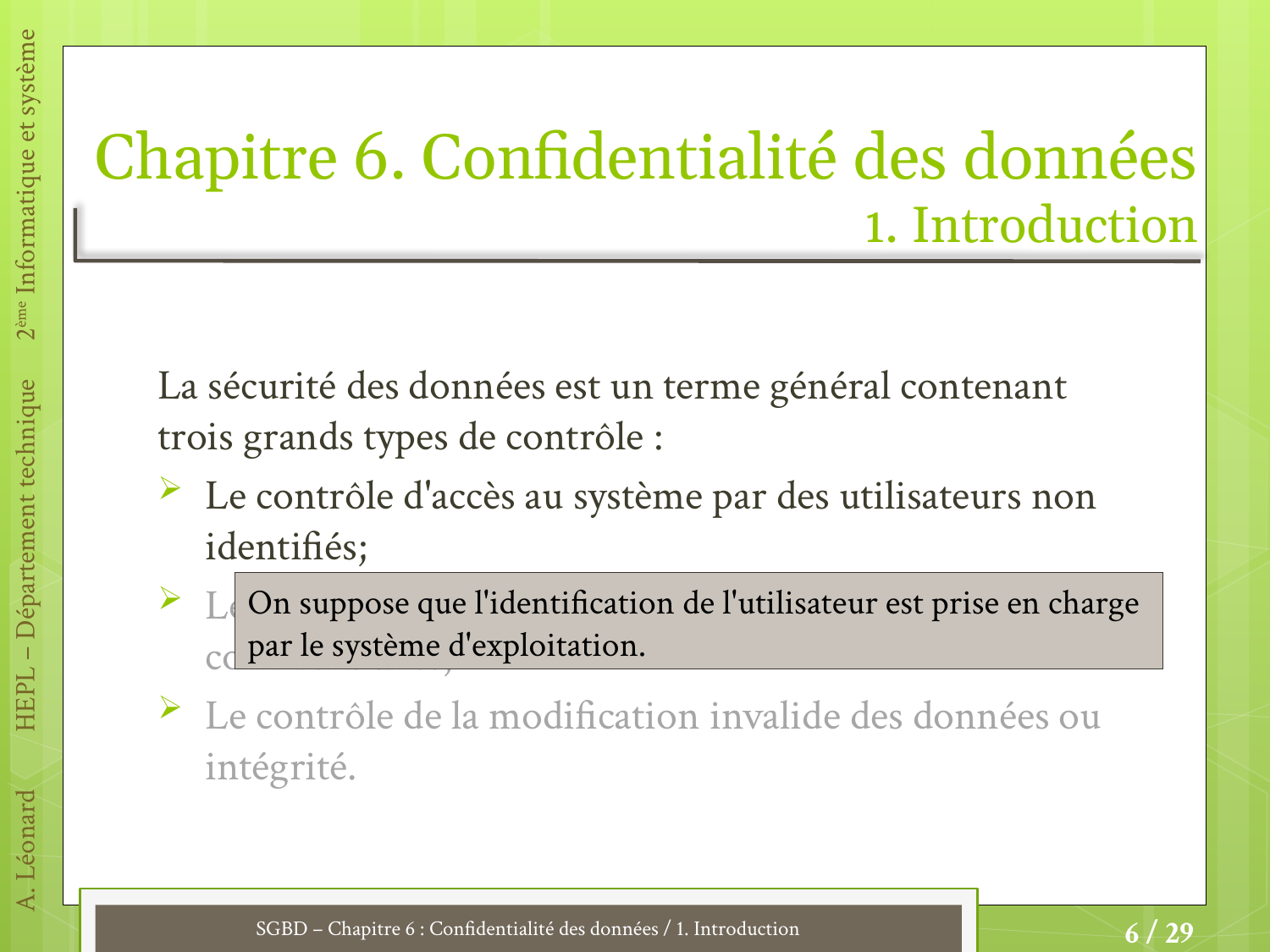

# Chapitre 6. Confidentialité des données 1. Introduction
La sécurité des données est un terme général contenant trois grands types de contrôle :
Le contrôle d'accès au système par des utilisateurs non identifiés;
Le contrôle de l'accès illégal aux données ou confidentialité;
Le contrôle de la modification invalide des données ou intégrité.
On suppose que l'identification de l'utilisateur est prise en charge par le système d'exploitation.
SGBD – Chapitre 6 : Confidentialité des données / 1. Introduction